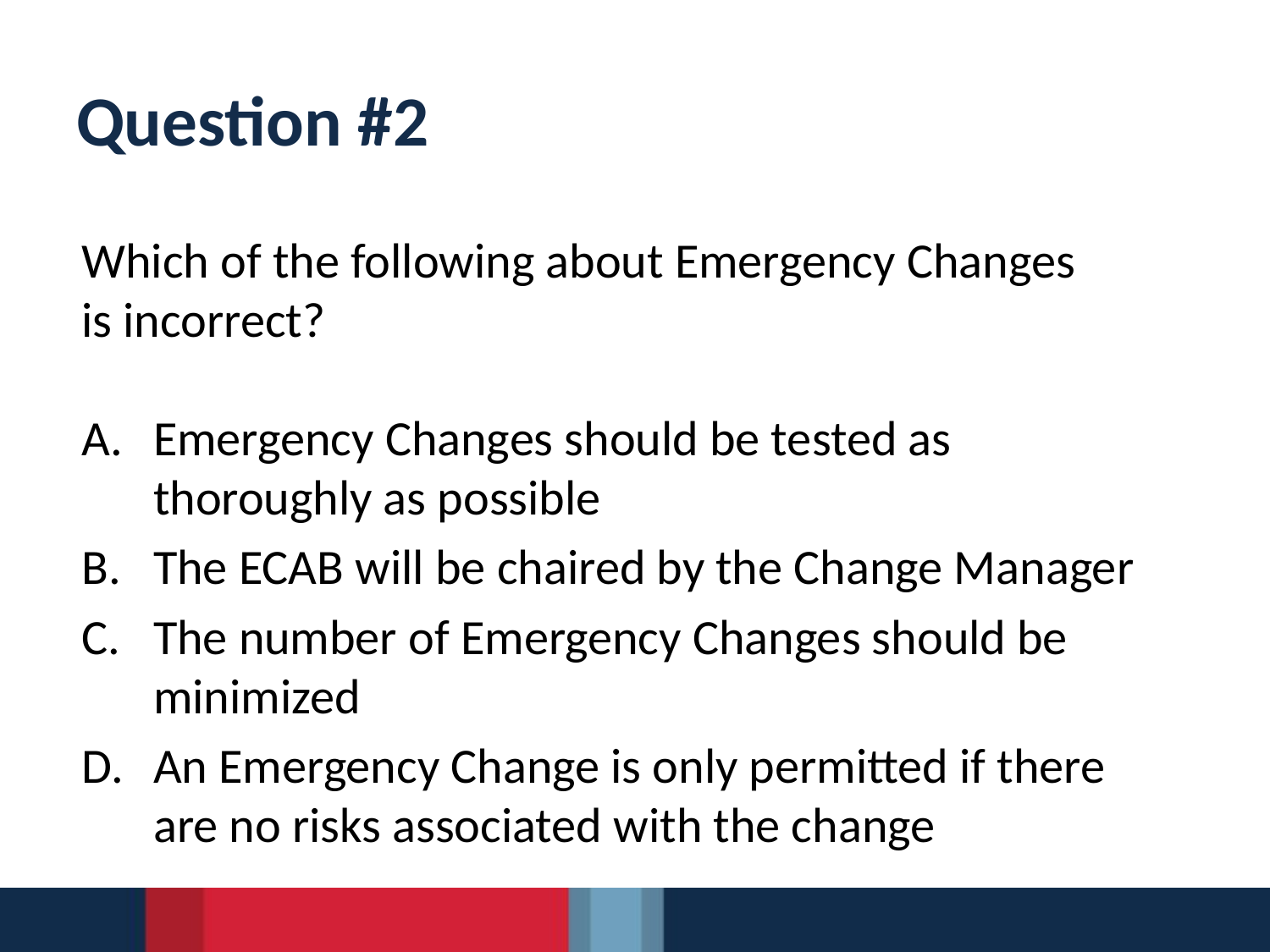

# Question #2
Which of the following about Emergency Changes
is incorrect?

Emergency Changes should be tested as
thoroughly as possible
The ECAB will be chaired by the Change Manager
The number of Emergency Changes should be
minimized
An Emergency Change is only permitted if there
are no risks associated with the change